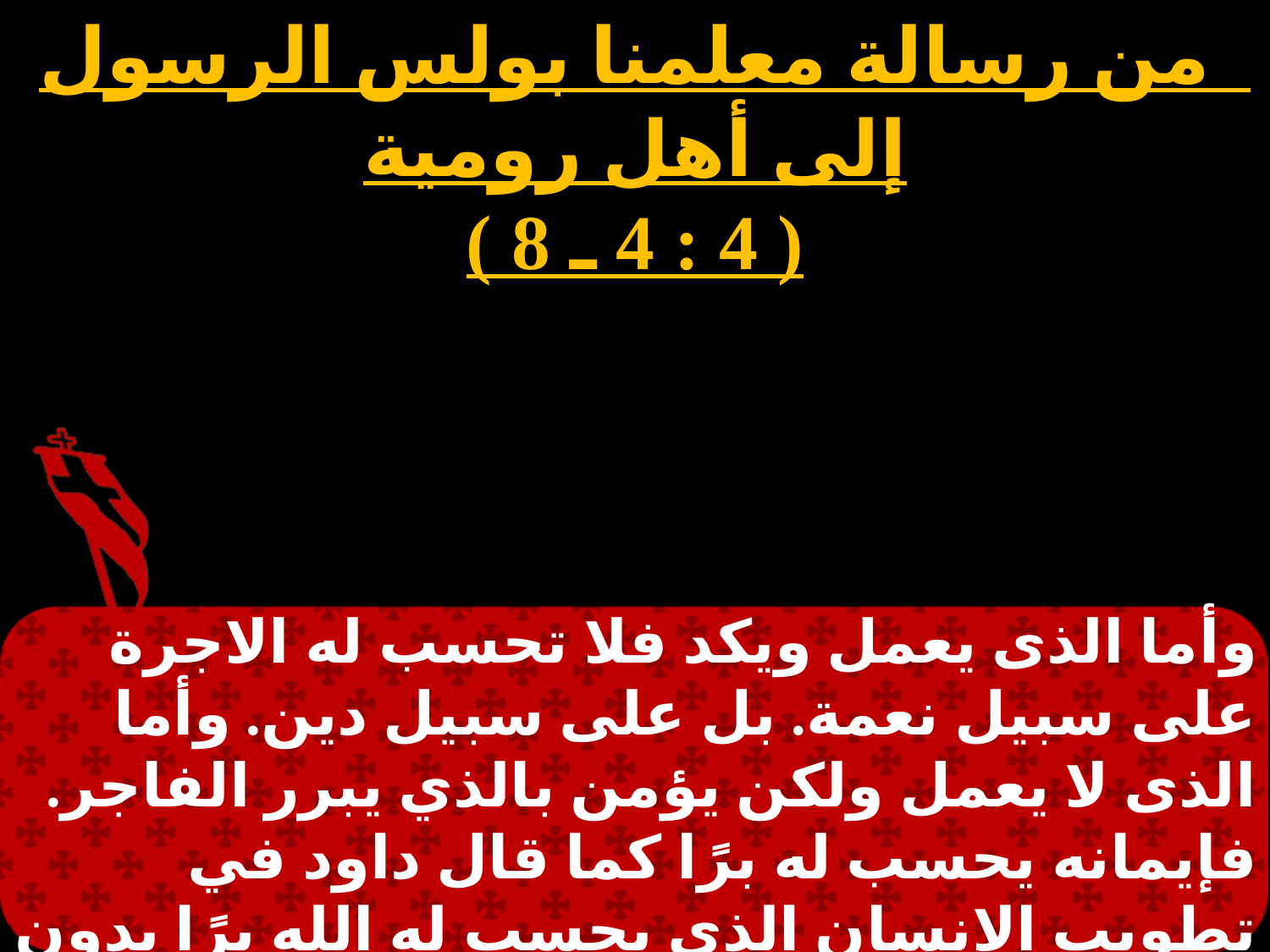

من رسالة معلمنا بولس الرسول إلى أهل رومية
( 4 : 4 ـ 8 )
# الاثنين 4
وأما الذى يعمل ويكد فلا تحسب له الاجرة على سبيل نعمة. بل على سبيل دين. وأما الذى لا يعمل ولكن يؤمن بالذي يبرر الفاجر. فإيمانه يحسب له برًا كما قال داود في تطويب الانسان الذى يحسب له الله برًا بدون